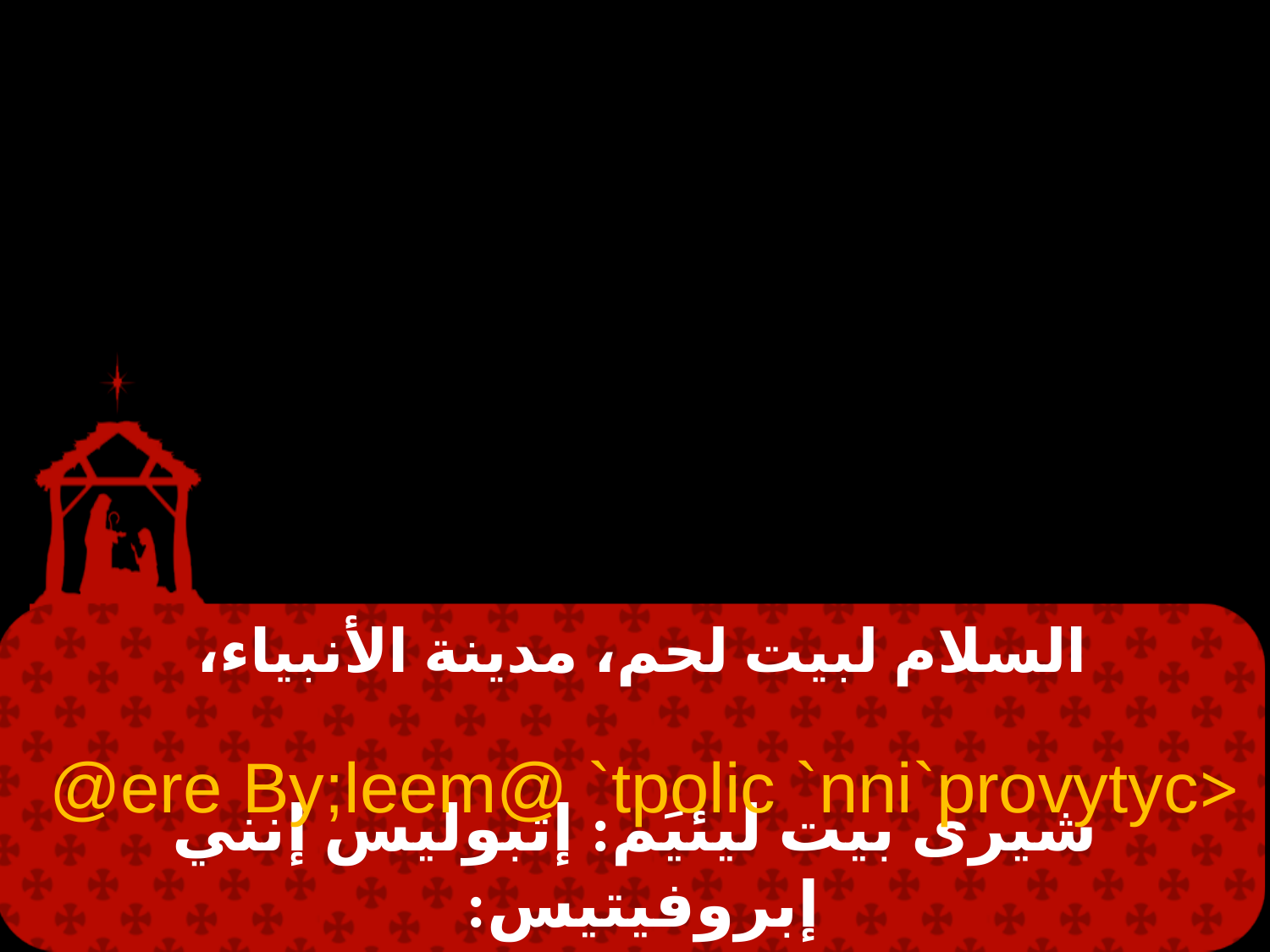

# السلام لبيت لحم، مدينة الأنبياء،
<ere By;leem@ `tpolic `nni`provytyc@
شيرى بيت ليئيَم: إتبوليس إنني إبروفيتيس: